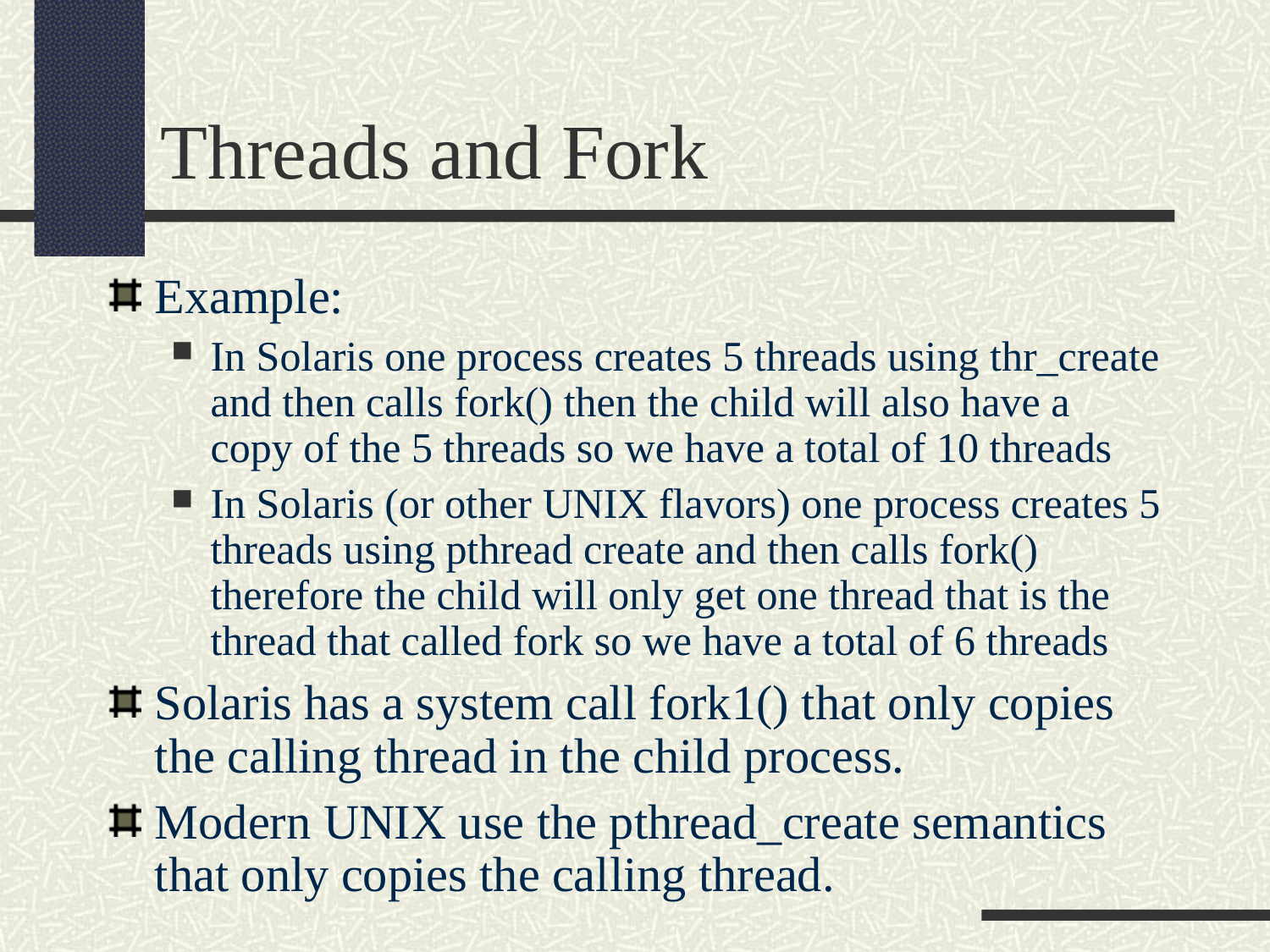

Threads and Fork
Example:
In Solaris one process creates 5 threads using thr_create and then calls fork() then the child will also have a copy of the 5 threads so we have a total of 10 threads
In Solaris (or other UNIX flavors) one process creates 5 threads using pthread create and then calls fork() therefore the child will only get one thread that is the thread that called fork so we have a total of 6 threads
Solaris has a system call fork1() that only copies the calling thread in the child process.
Modern UNIX use the pthread_create semantics that only copies the calling thread.